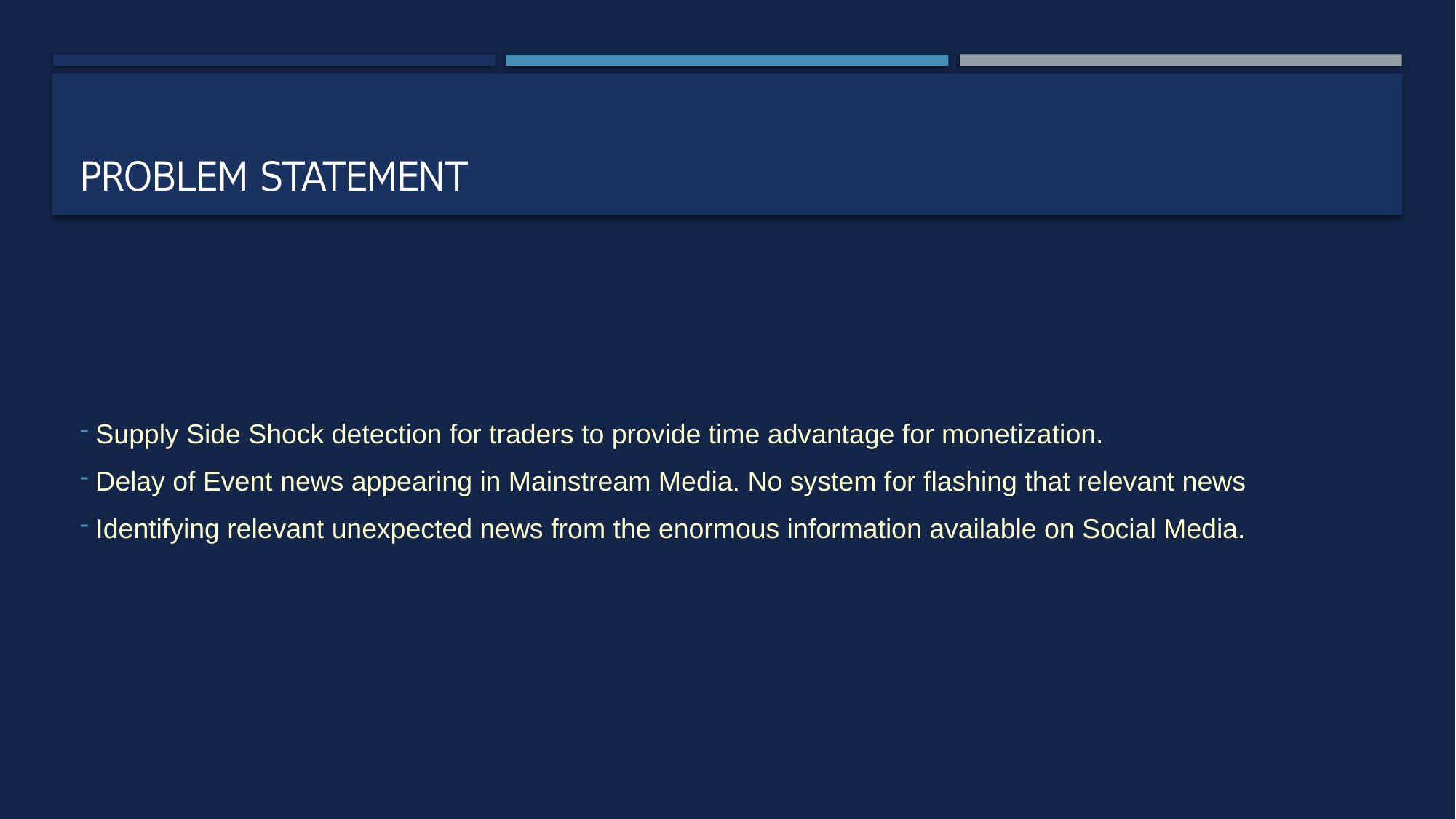

# Problem statement
Supply Side Shock detection for traders to provide time advantage for monetization.
Delay of Event news appearing in Mainstream Media. No system for flashing that relevant news
Identifying relevant unexpected news from the enormous information available on Social Media.